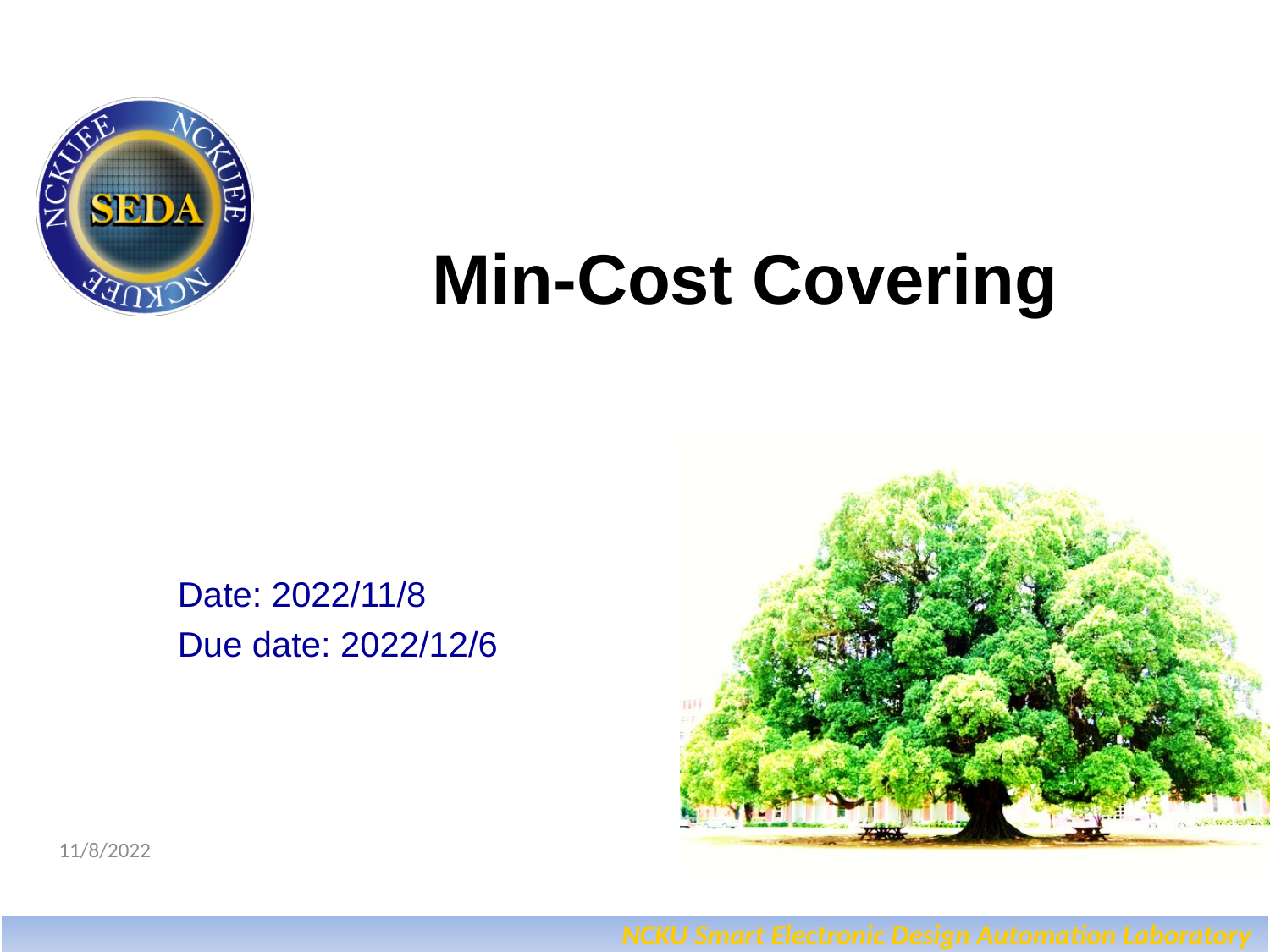

# Min-Cost Covering
Date: 2022/11/8
Due date: 2022/12/6
11/8/2022